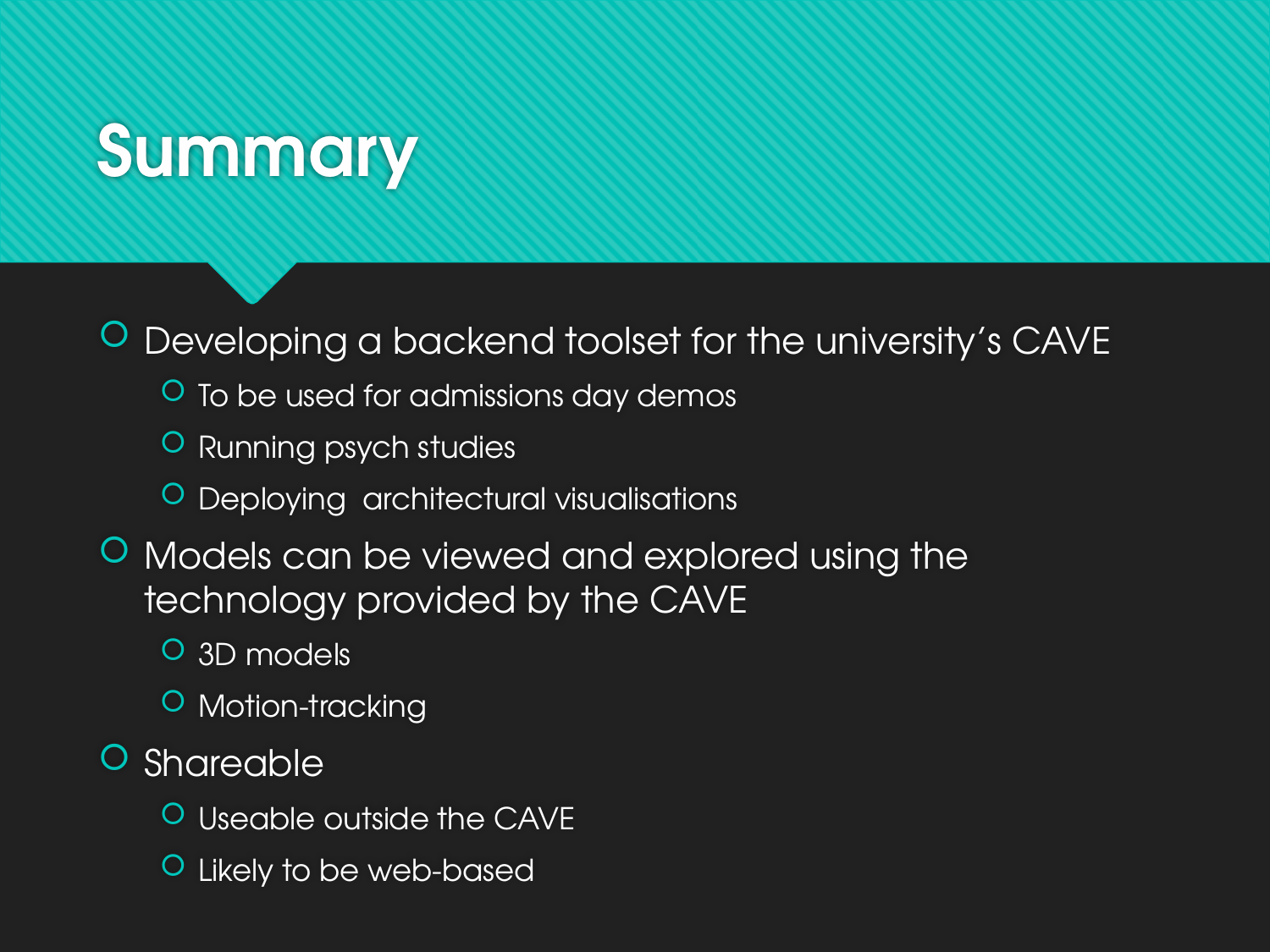

# Summary
Developing a backend toolset for the university’s CAVE
To be used for admissions day demos
Running psych studies
Deploying  architectural visualisations
Models can be viewed and explored using the technology provided by the CAVE
3D models
Motion-tracking
Shareable
Useable outside the CAVE
Likely to be web-based